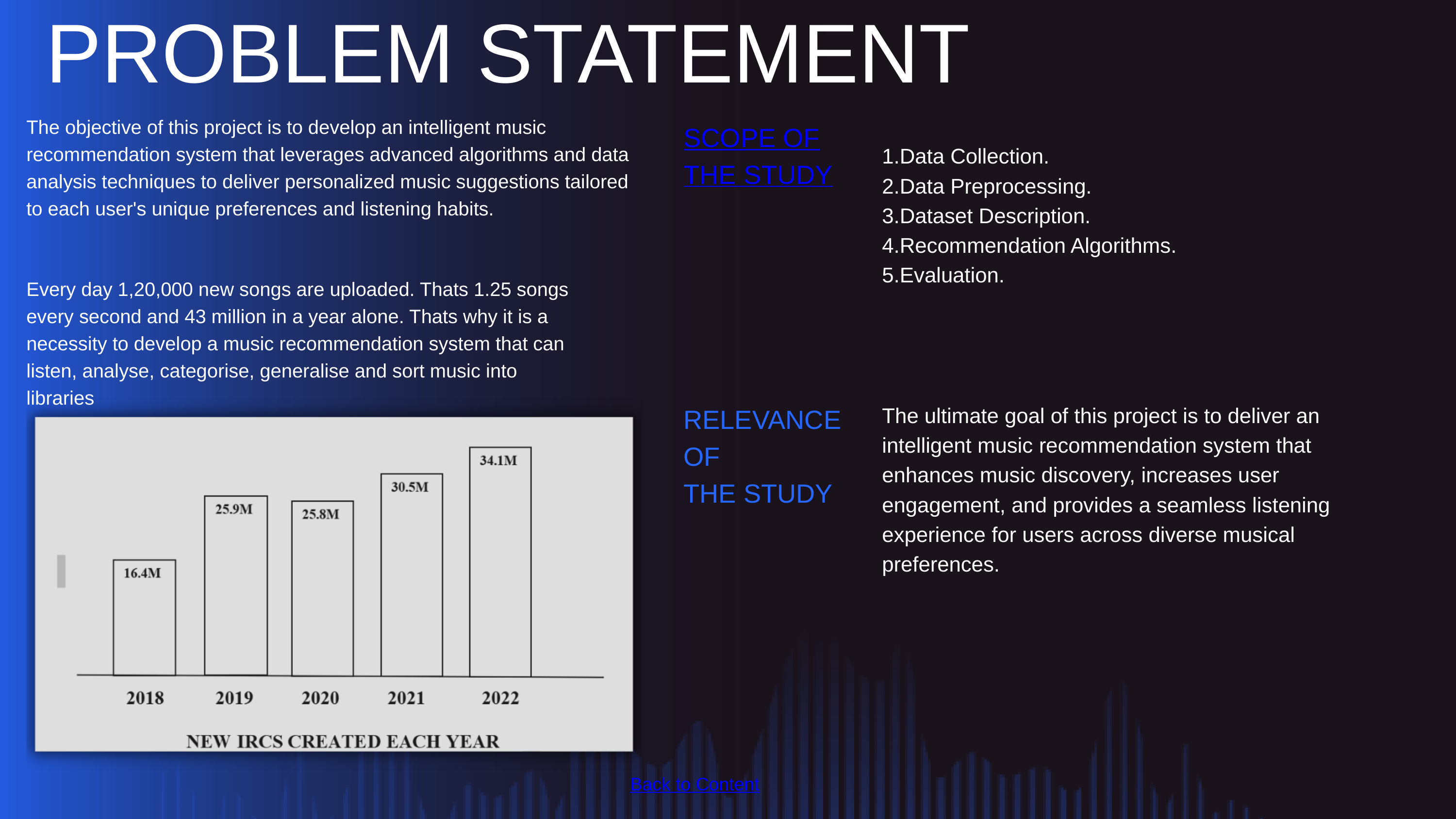

PROBLEM STATEMENT
| SCOPE OF THE STUDY | 1.Data Collection. 2.Data Preprocessing. 3.Dataset Description. 4.Recommendation Algorithms. 5.Evaluation. |
| --- | --- |
| RELEVANCE OF THE STUDY | The ultimate goal of this project is to deliver an intelligent music recommendation system that enhances music discovery, increases user engagement, and provides a seamless listening experience for users across diverse musical preferences. |
|  |  |
The objective of this project is to develop an intelligent music recommendation system that leverages advanced algorithms and data analysis techniques to deliver personalized music suggestions tailored to each user's unique preferences and listening habits.
Every day 1,20,000 new songs are uploaded. Thats 1.25 songs every second and 43 million in a year alone. Thats why it is a necessity to develop a music recommendation system that can listen, analyse, categorise, generalise and sort music into libraries

Back to Content